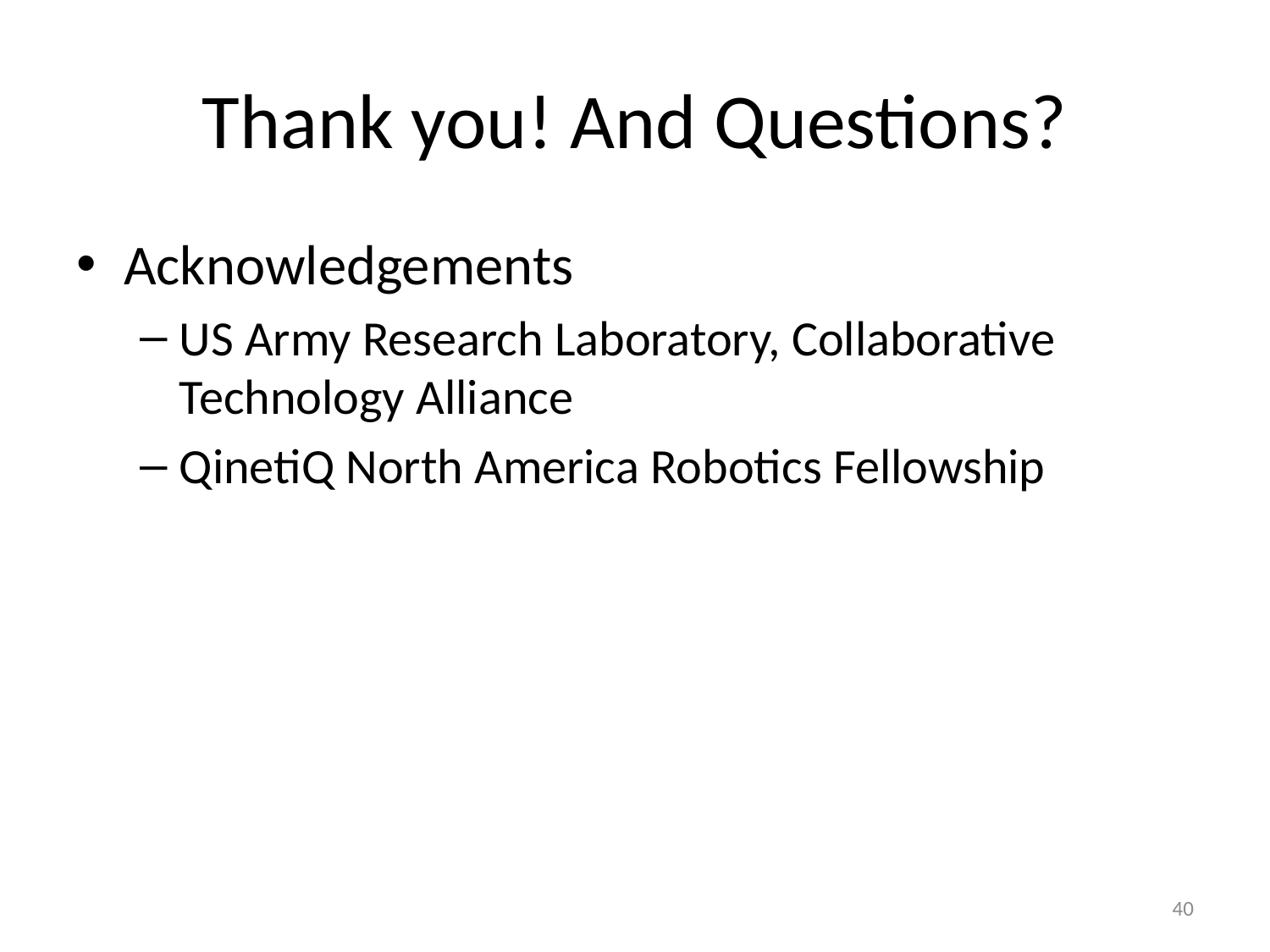

# Thank you! And Questions?
Acknowledgements
US Army Research Laboratory, Collaborative Technology Alliance
QinetiQ North America Robotics Fellowship
40